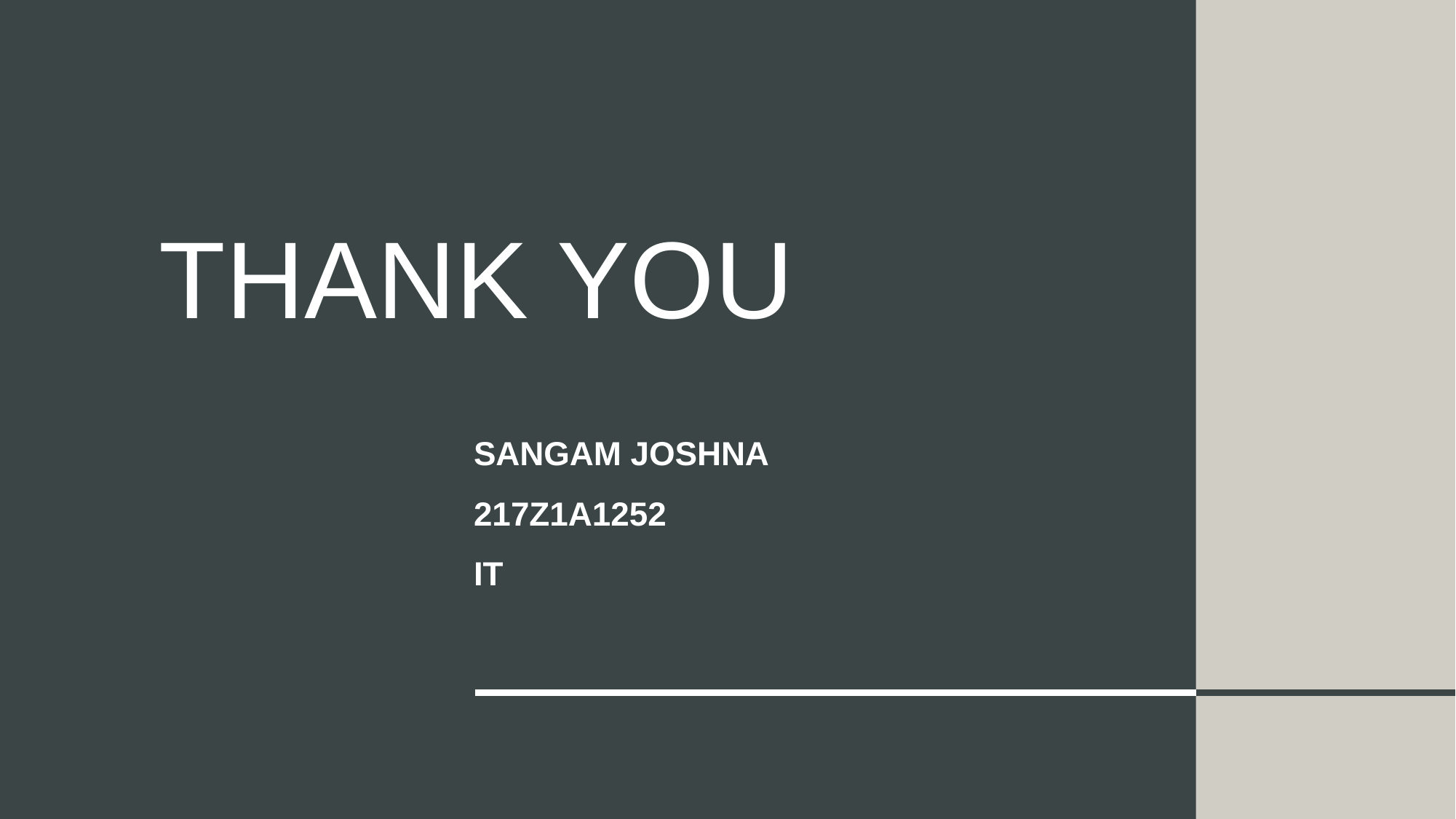

# Thank You
SANGAM JOSHNA
217Z1A1252
IT